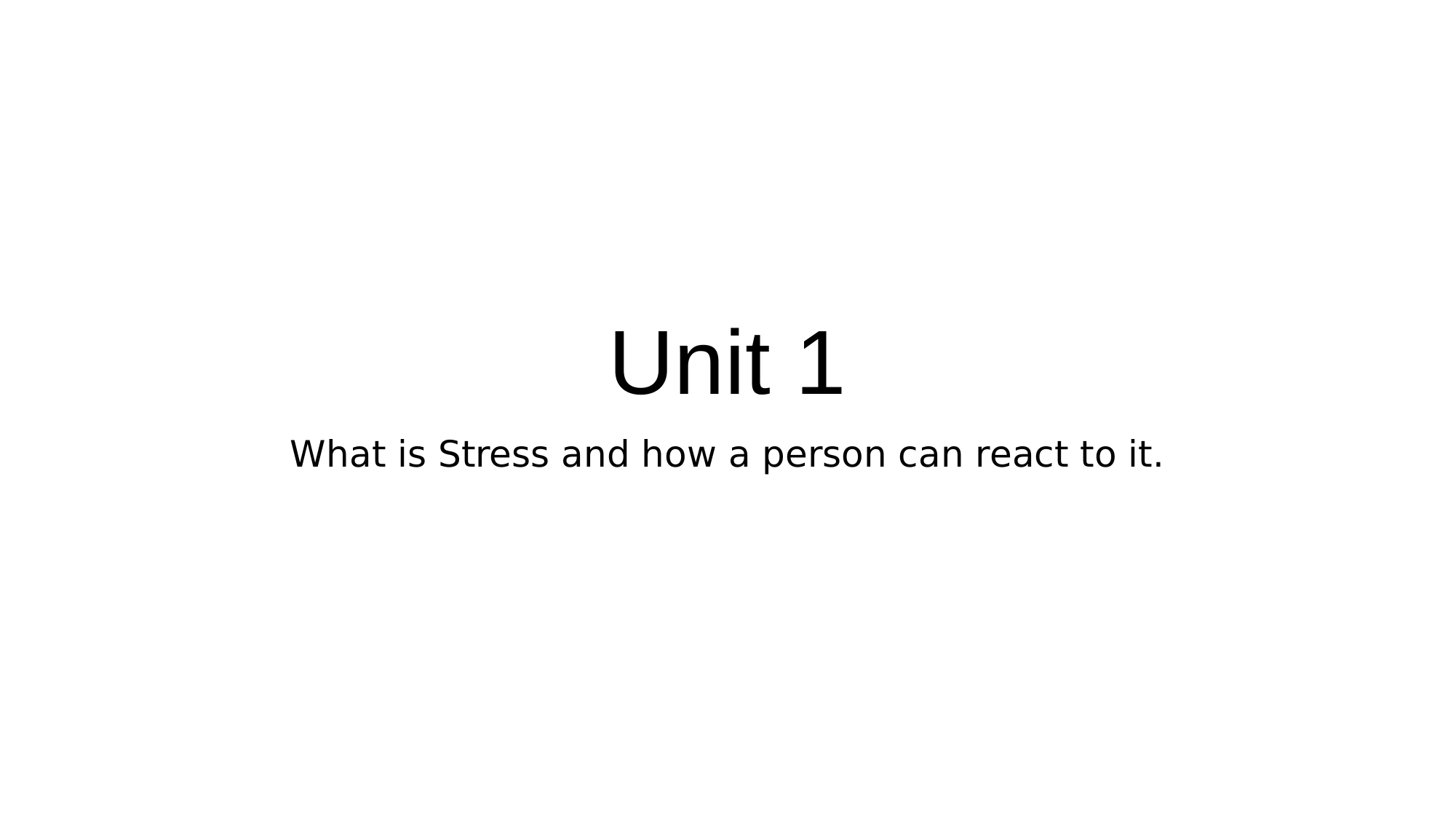

# Unit 1
What is Stress and how a person can react to it.